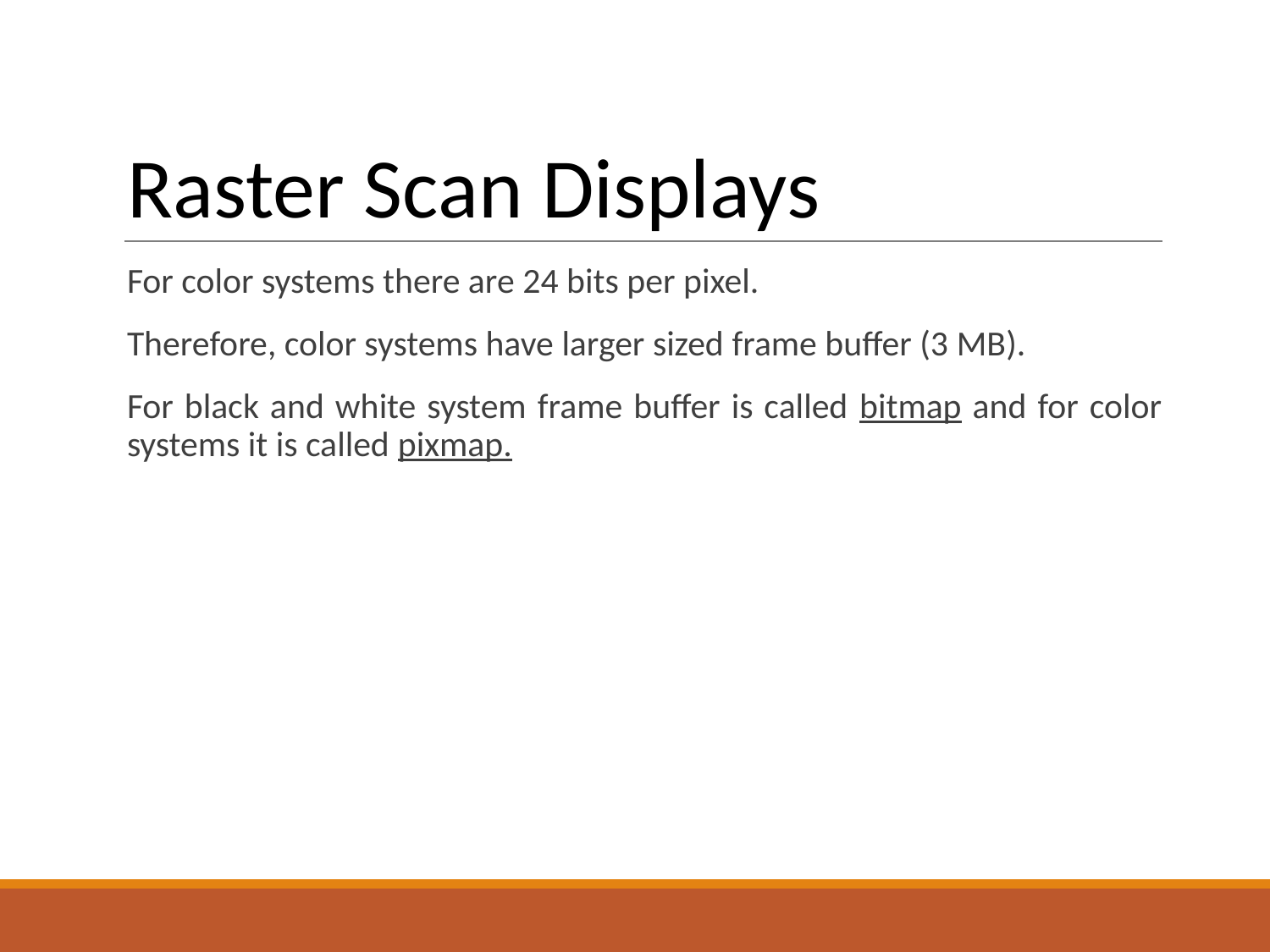

# Raster Scan Displays
For color systems there are 24 bits per pixel.
Therefore, color systems have larger sized frame buffer (3 MB).
For black and white system frame buffer is called bitmap and for color systems it is called pixmap.